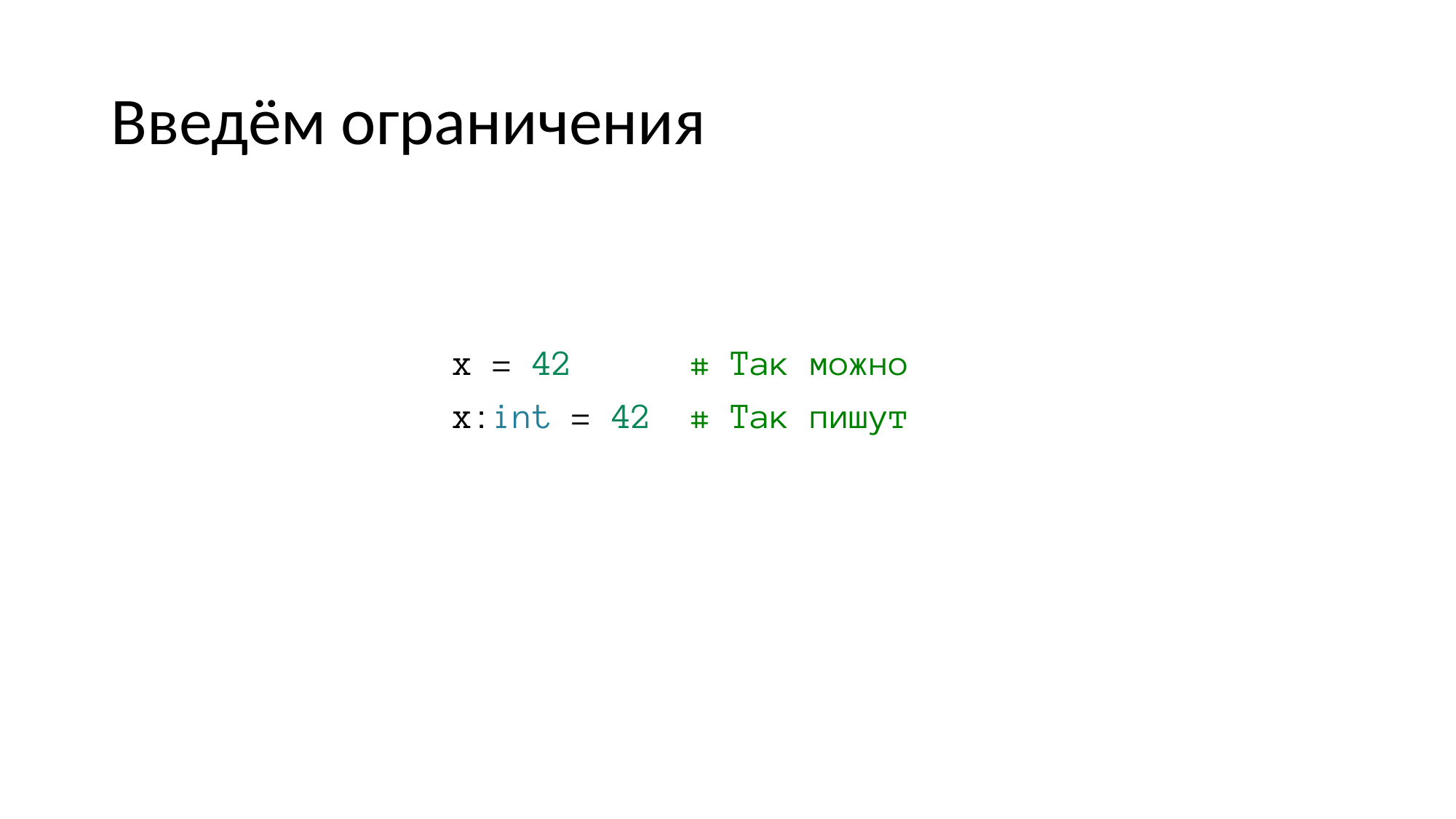

# Введём ограничения
x = 42      # Так можно
x:int = 42  # Так пишут